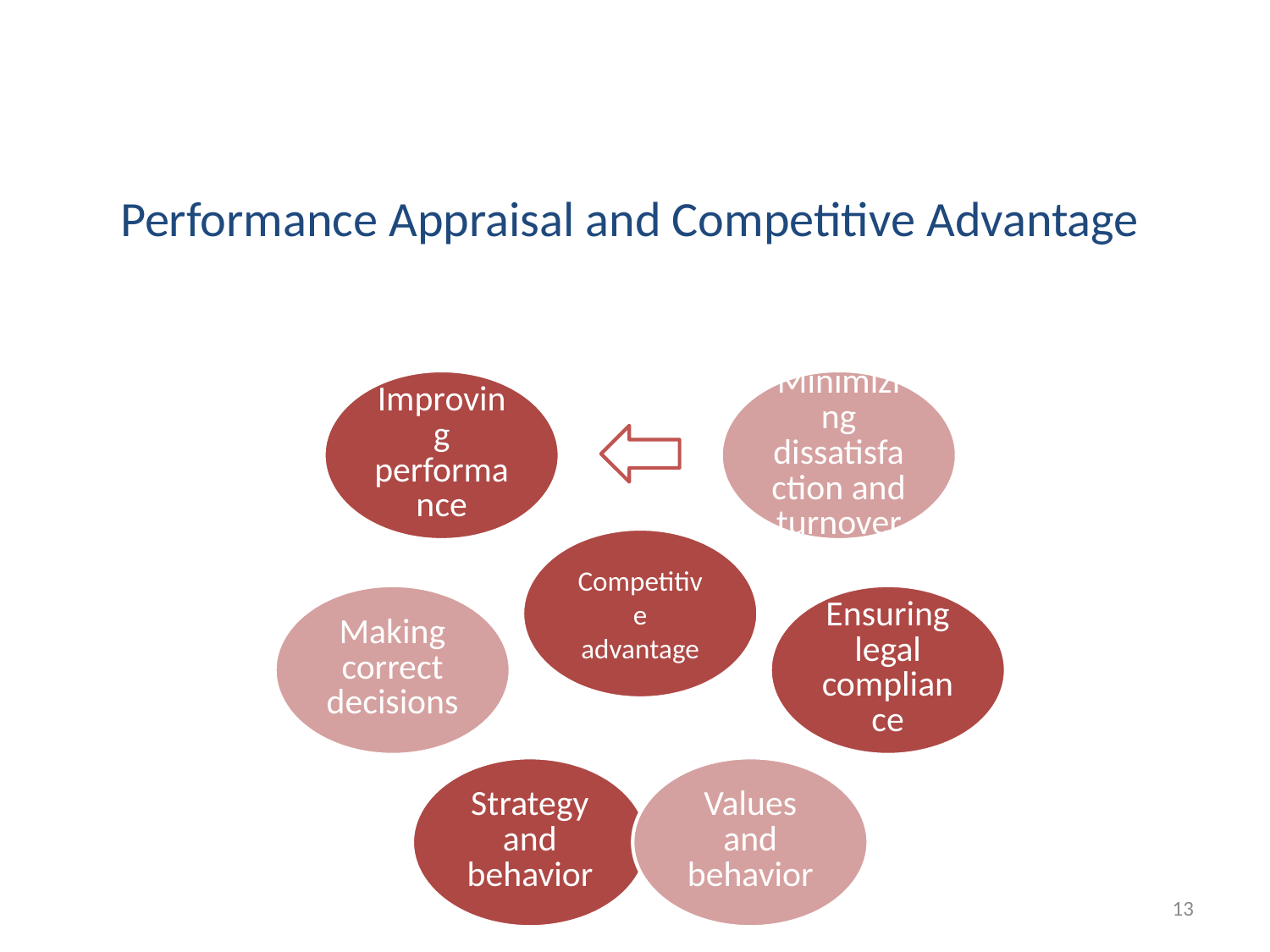

Performance Appraisal and Competitive Advantage
Competitive advantage
Improving performance
Making correct decisions
Ensuring legal compliance
Minimizing dissatisfaction and turnover
Strategy and behavior
Values and behavior
13